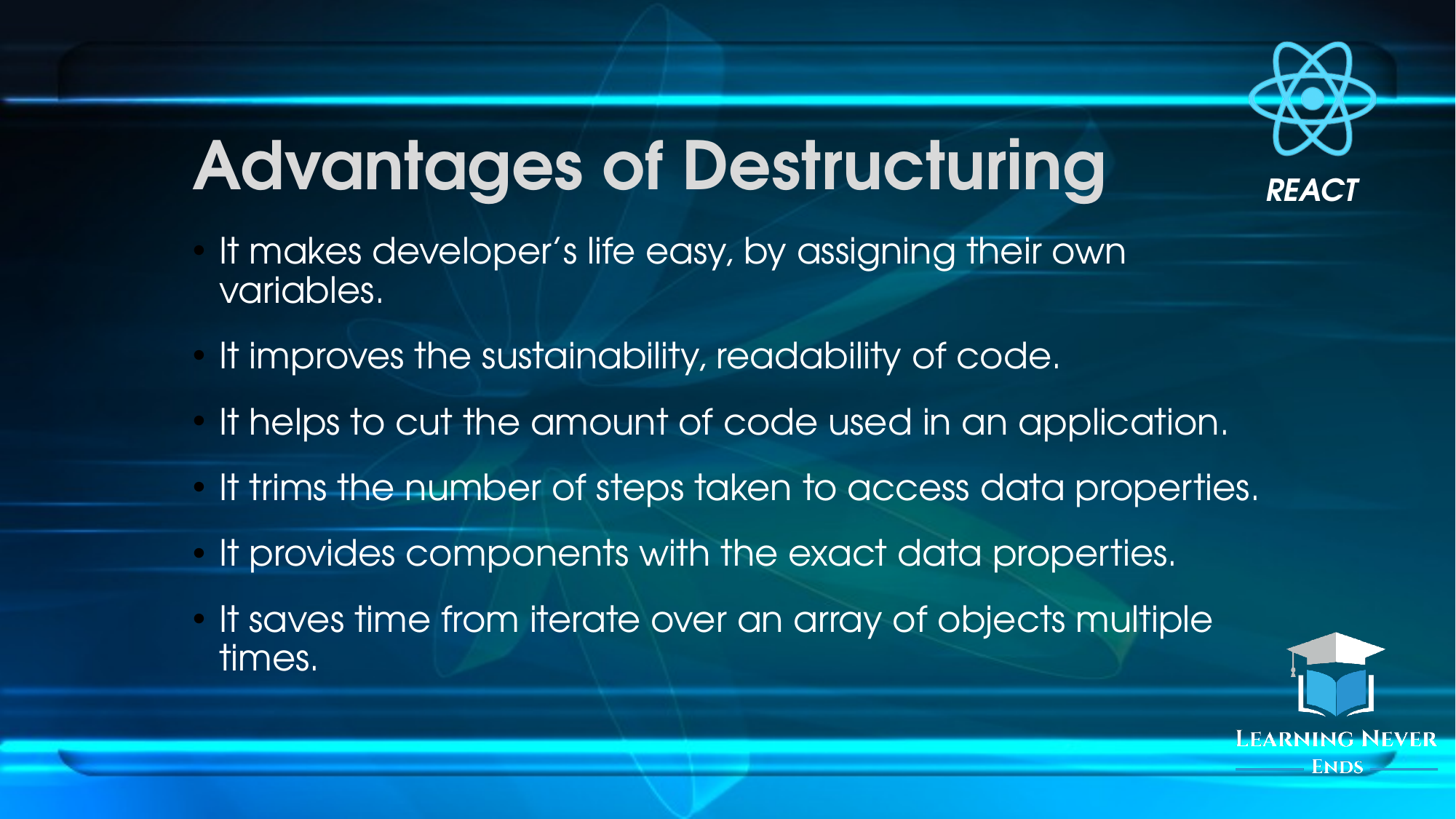

# Advantages of Destructuring
It makes developer’s life easy, by assigning their own variables.
It improves the sustainability, readability of code.
It helps to cut the amount of code used in an application.
It trims the number of steps taken to access data properties.
It provides components with the exact data properties.
It saves time from iterate over an array of objects multiple times.